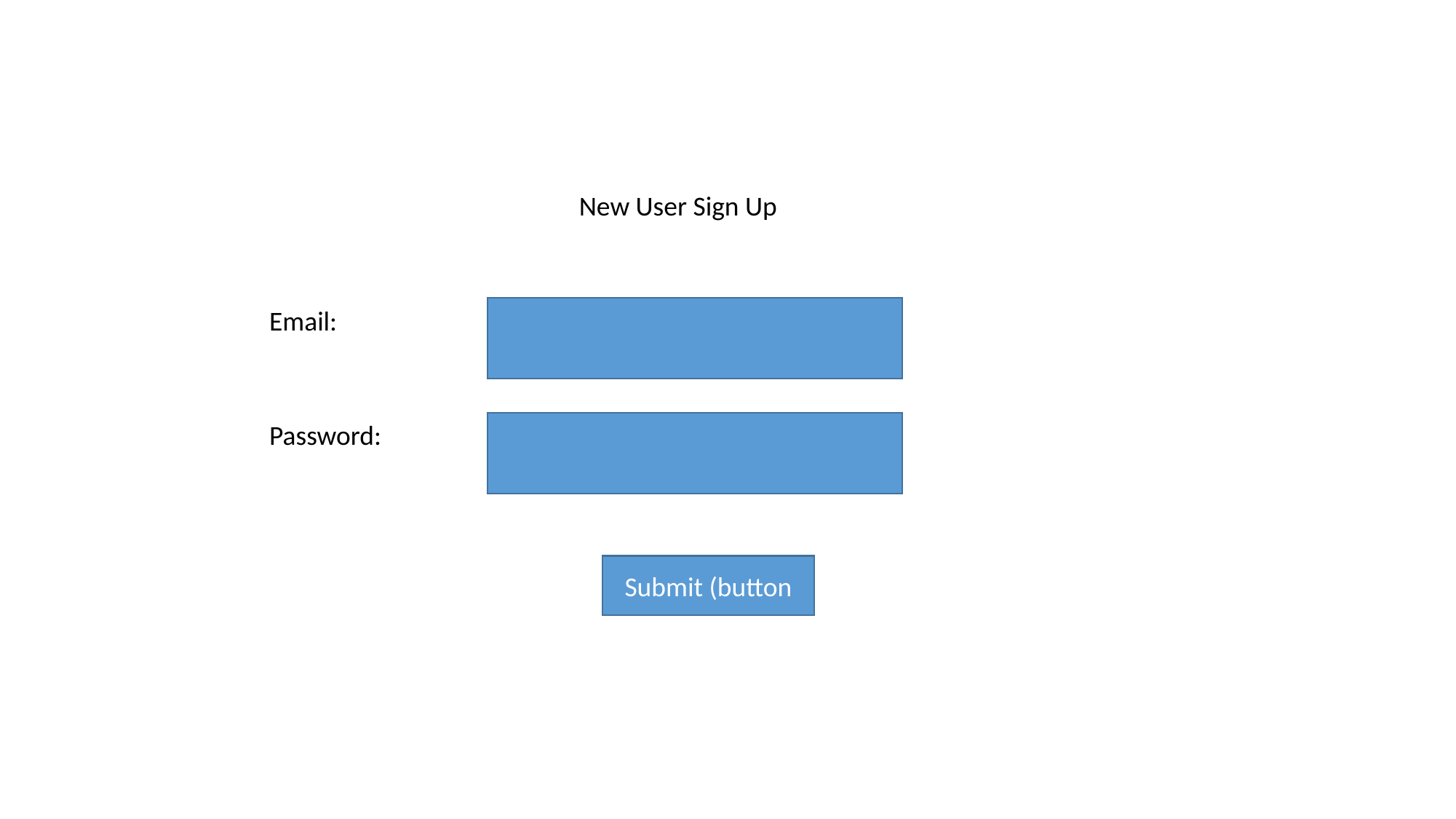

New User Sign Up
Email:

Password:

Submit (button